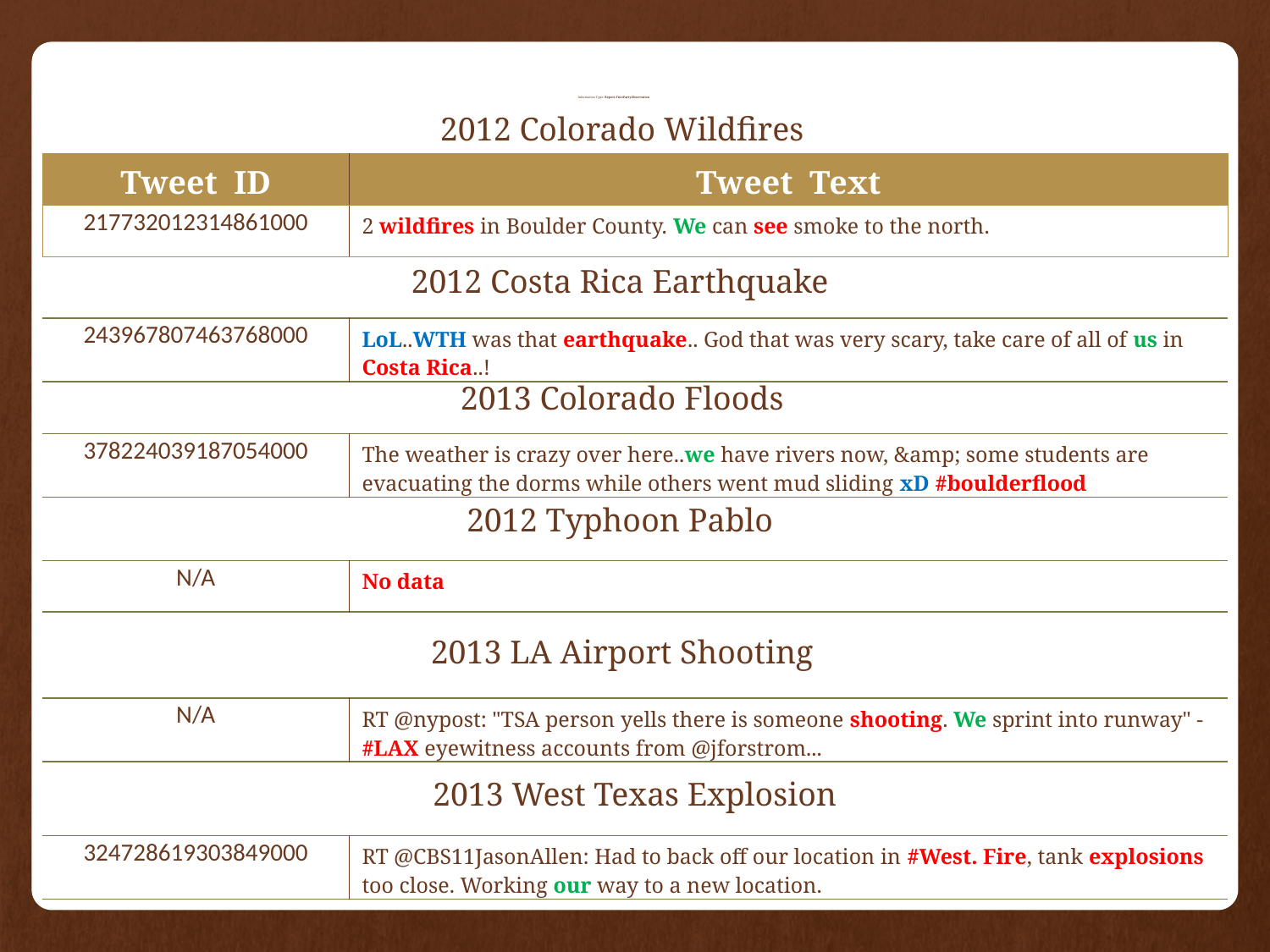

# Information Type: Report-FirstPartyObservation
2012 Colorado Wildfires
| Tweet ID | Tweet Text |
| --- | --- |
| 217732012314861000 | 2 wildfires in Boulder County. We can see smoke to the north. |
2012 Costa Rica Earthquake
| 243967807463768000 | LoL..WTH was that earthquake.. God that was very scary, take care of all of us in Costa Rica..! |
| --- | --- |
2013 Colorado Floods
| 378224039187054000 | The weather is crazy over here..we have rivers now, &amp; some students are evacuating the dorms while others went mud sliding xD #boulderflood |
| --- | --- |
2012 Typhoon Pablo
| N/A | No data |
| --- | --- |
2013 LA Airport Shooting
| N/A | RT @nypost: "TSA person yells there is someone shooting. We sprint into runway" - #LAX eyewitness accounts from @jforstrom... |
| --- | --- |
2013 West Texas Explosion
| 324728619303849000 | RT @CBS11JasonAllen: Had to back off our location in #West. Fire, tank explosions too close. Working our way to a new location. |
| --- | --- |